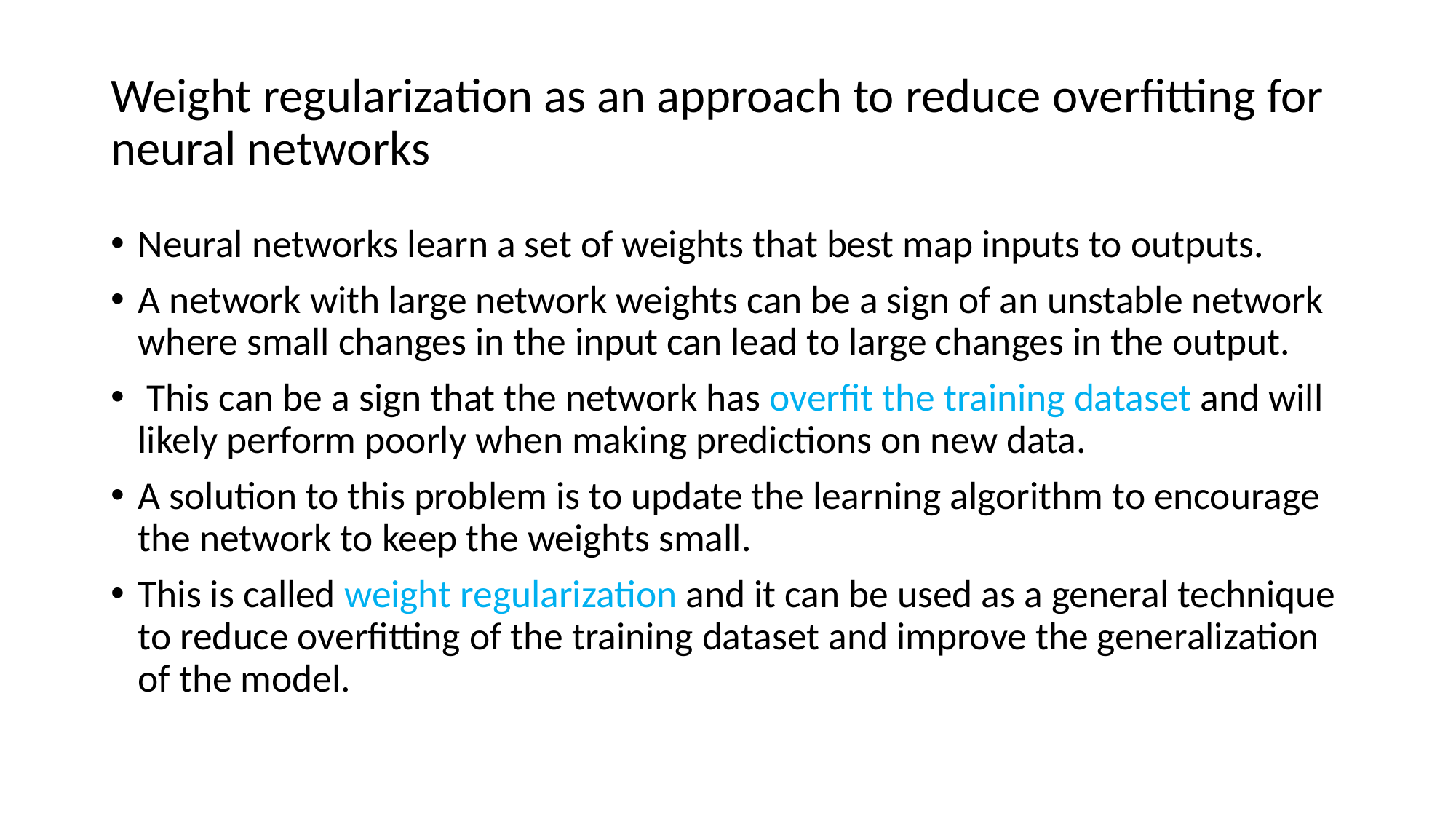

# Weight regularization as an approach to reduce overfitting for neural networks
Neural networks learn a set of weights that best map inputs to outputs.
A network with large network weights can be a sign of an unstable network where small changes in the input can lead to large changes in the output.
 This can be a sign that the network has overfit the training dataset and will likely perform poorly when making predictions on new data.
A solution to this problem is to update the learning algorithm to encourage the network to keep the weights small.
This is called weight regularization and it can be used as a general technique to reduce overfitting of the training dataset and improve the generalization of the model.